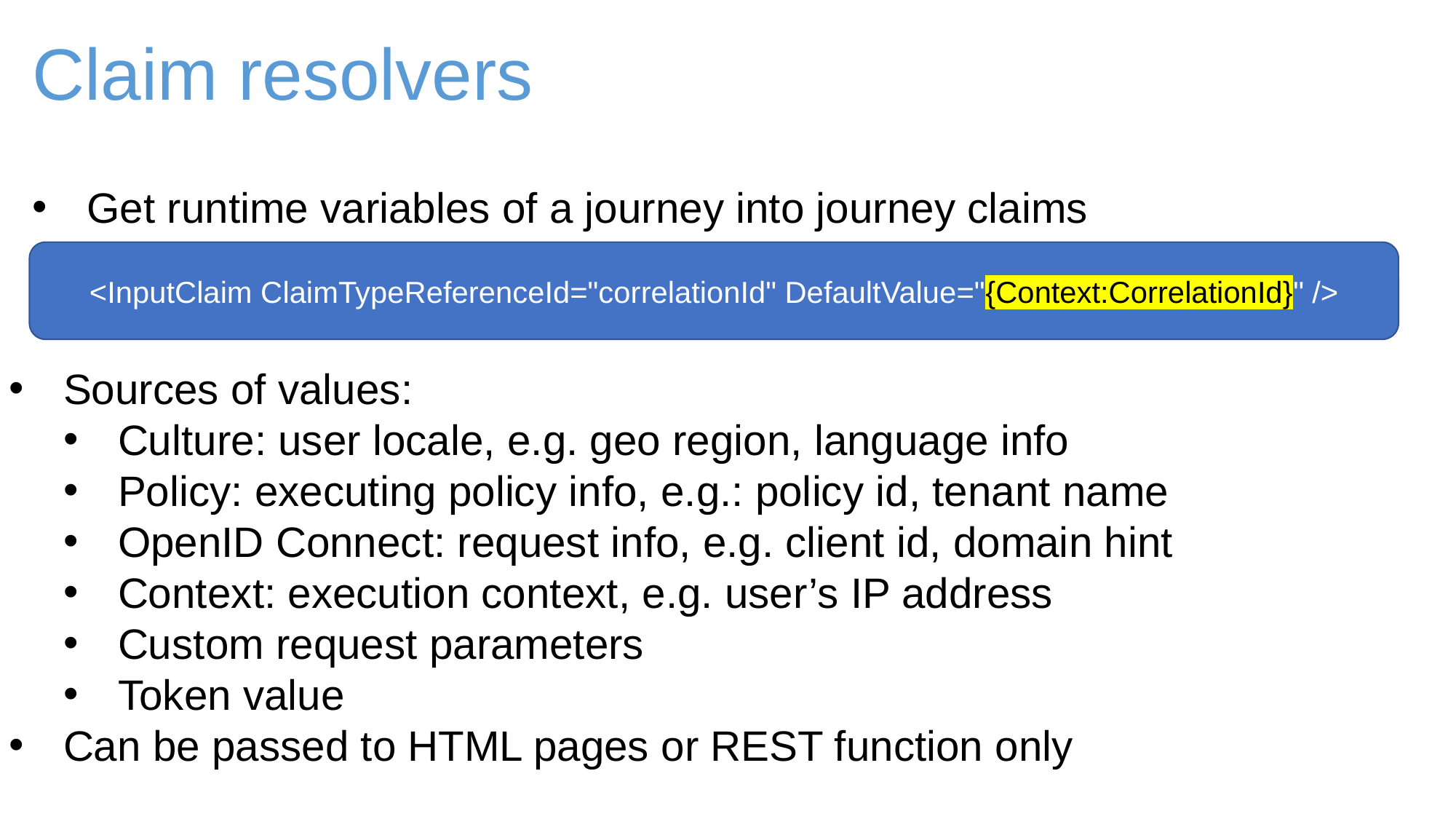

# Claim resolvers
Get runtime variables of a journey into journey claims

<InputClaim ClaimTypeReferenceId="correlationId" DefaultValue="{Context:CorrelationId}" />
Sources of values:
Culture: user locale, e.g. geo region, language info
Policy: executing policy info, e.g.: policy id, tenant name
OpenID Connect: request info, e.g. client id, domain hint
Context: execution context, e.g. user’s IP address
Custom request parameters
Token value
Can be passed to HTML pages or REST function only